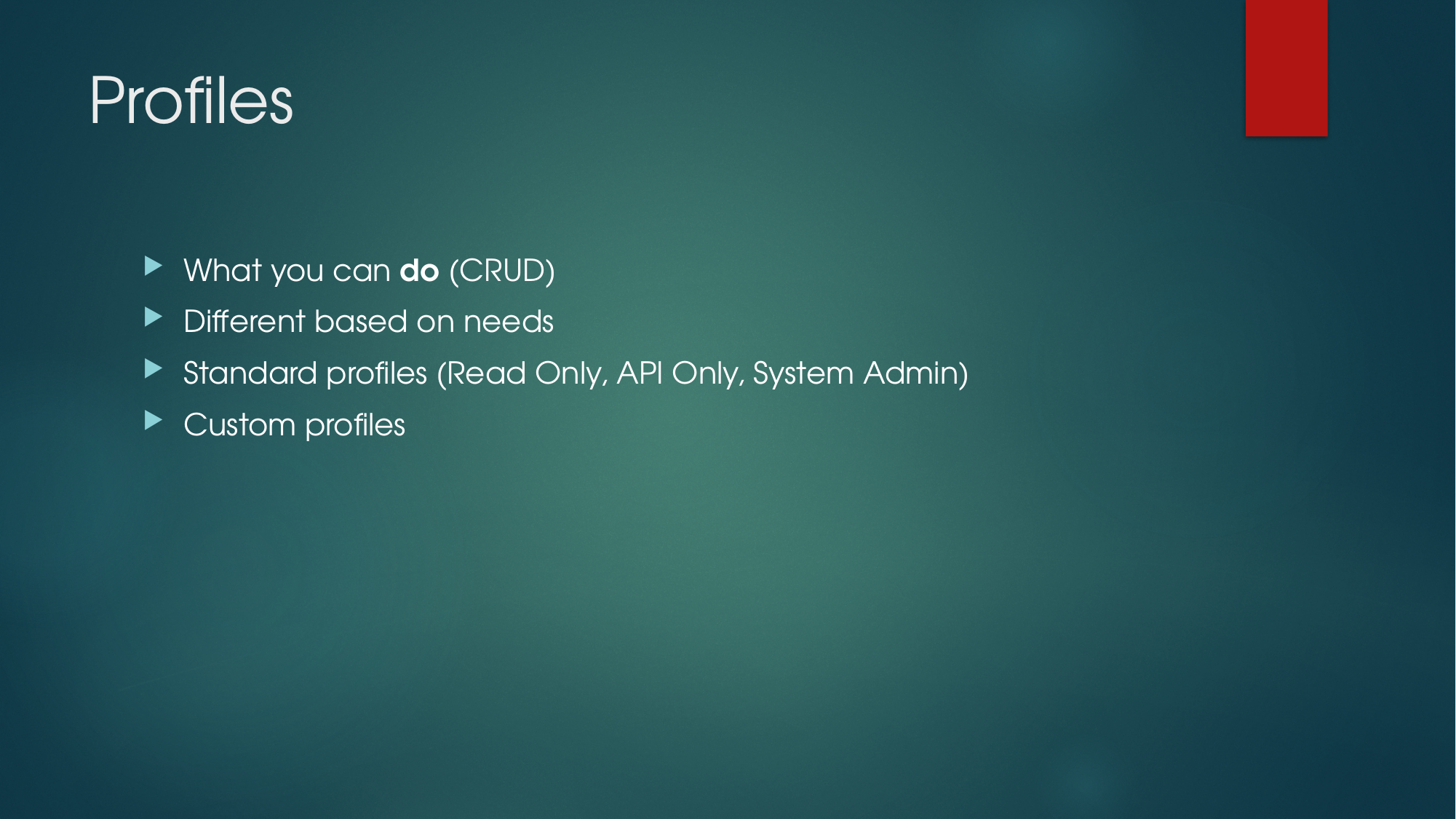

# Profiles
What you can do (CRUD)
Different based on needs
Standard profiles (Read Only, API Only, System Admin)
Custom profiles